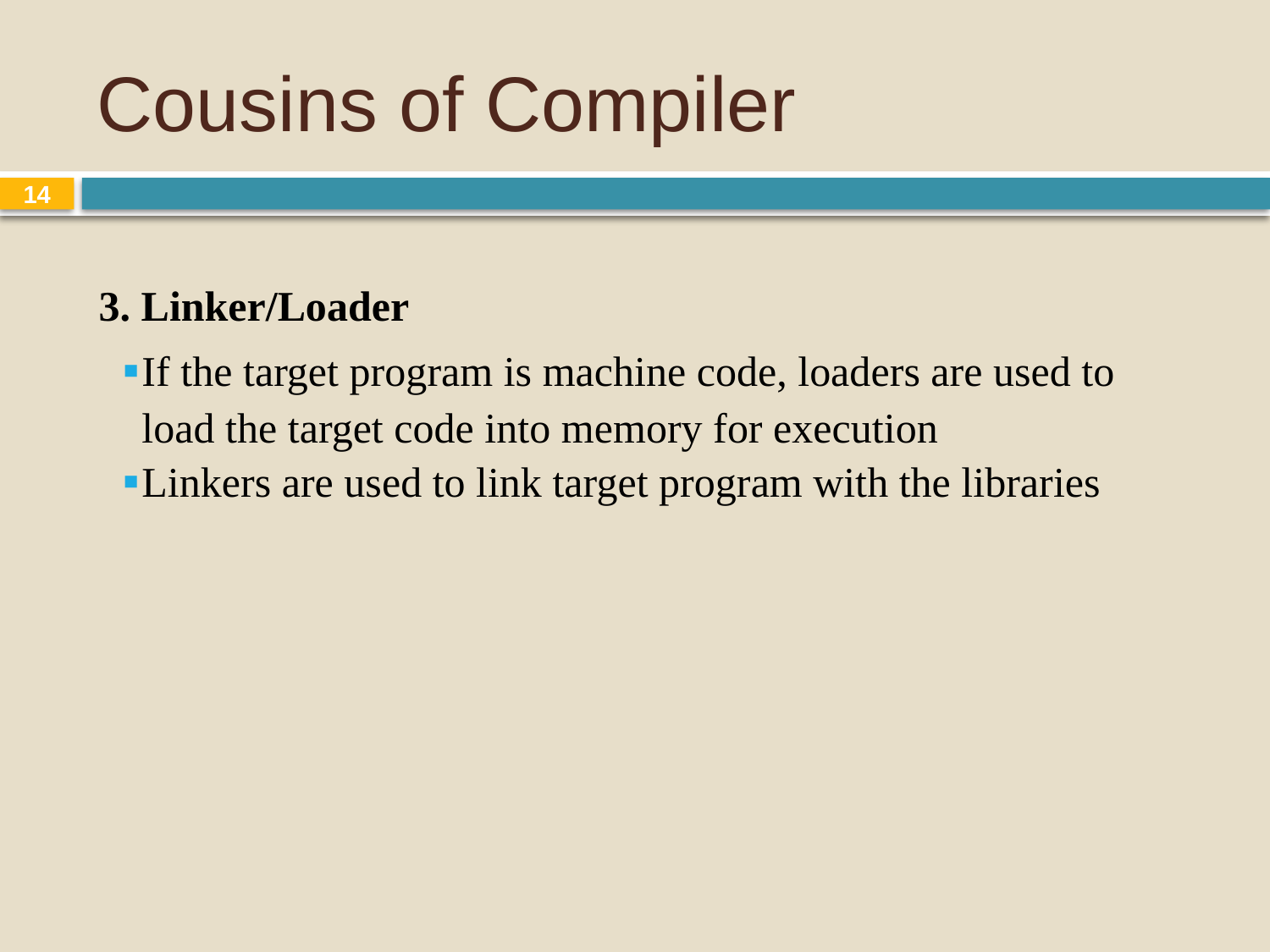

# Cousins of Compiler
14
3. Linker/Loader
If the target program is machine code, loaders are used to  load the target code into memory for execution
Linkers are used to link target program with the libraries